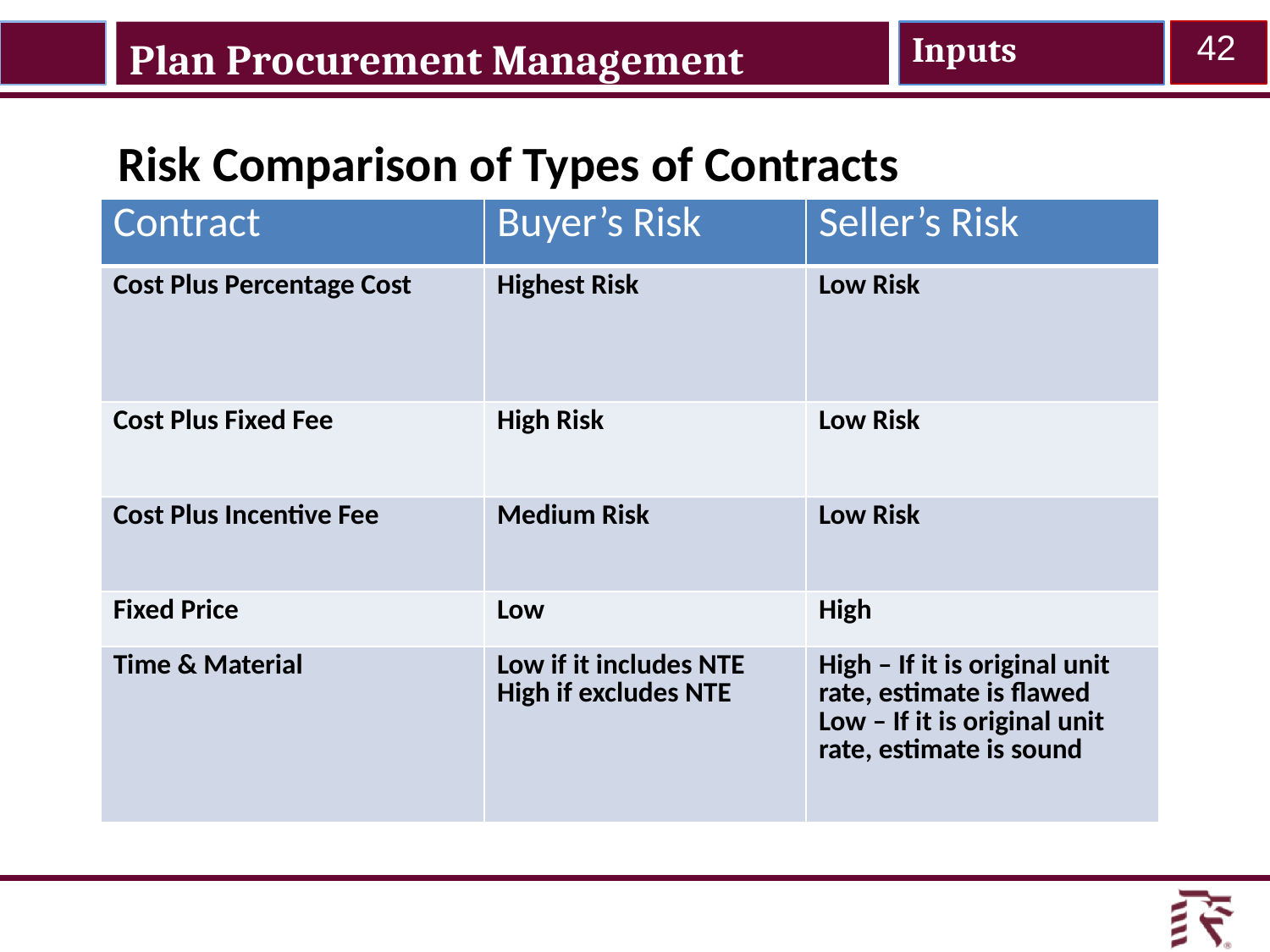

Inputs
42
Plan Procurement Management
Risk Comparison of Types of Contracts
| Contract | Buyer’s Risk | Seller’s Risk |
| --- | --- | --- |
| Cost Plus Percentage Cost | Highest Risk | Low Risk |
| Cost Plus Fixed Fee | High Risk | Low Risk |
| Cost Plus Incentive Fee | Medium Risk | Low Risk |
| Fixed Price | Low | High |
| Time & Material | Low if it includes NTE High if excludes NTE | High – If it is original unit rate, estimate is flawed Low – If it is original unit rate, estimate is sound |